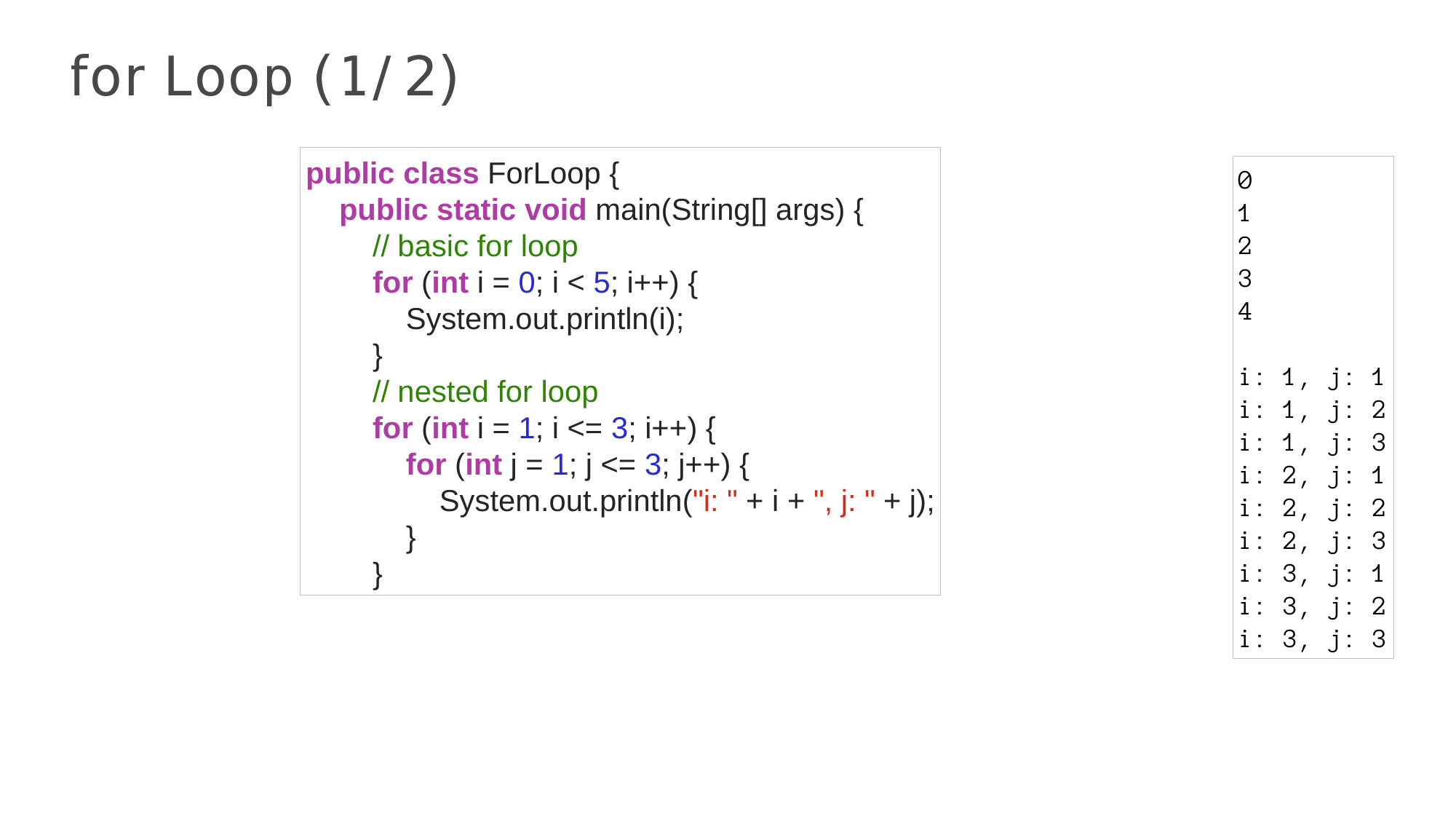

# for Loop (1/2)
public class ForLoop {
    public static void main(String[] args) {
        // basic for loop
        for (int i = 0; i < 5; i++) {
            System.out.println(i);
        }
        // nested for loop
        for (int i = 1; i <= 3; i++) {
            for (int j = 1; j <= 3; j++) {
                System.out.println("i: " + i + ", j: " + j);
            }
        }
0
1
2
3
4

i: 1, j: 1
i: 1, j: 2
i: 1, j: 3
i: 2, j: 1
i: 2, j: 2
i: 2, j: 3
i: 3, j: 1
i: 3, j: 2
i: 3, j: 3
18